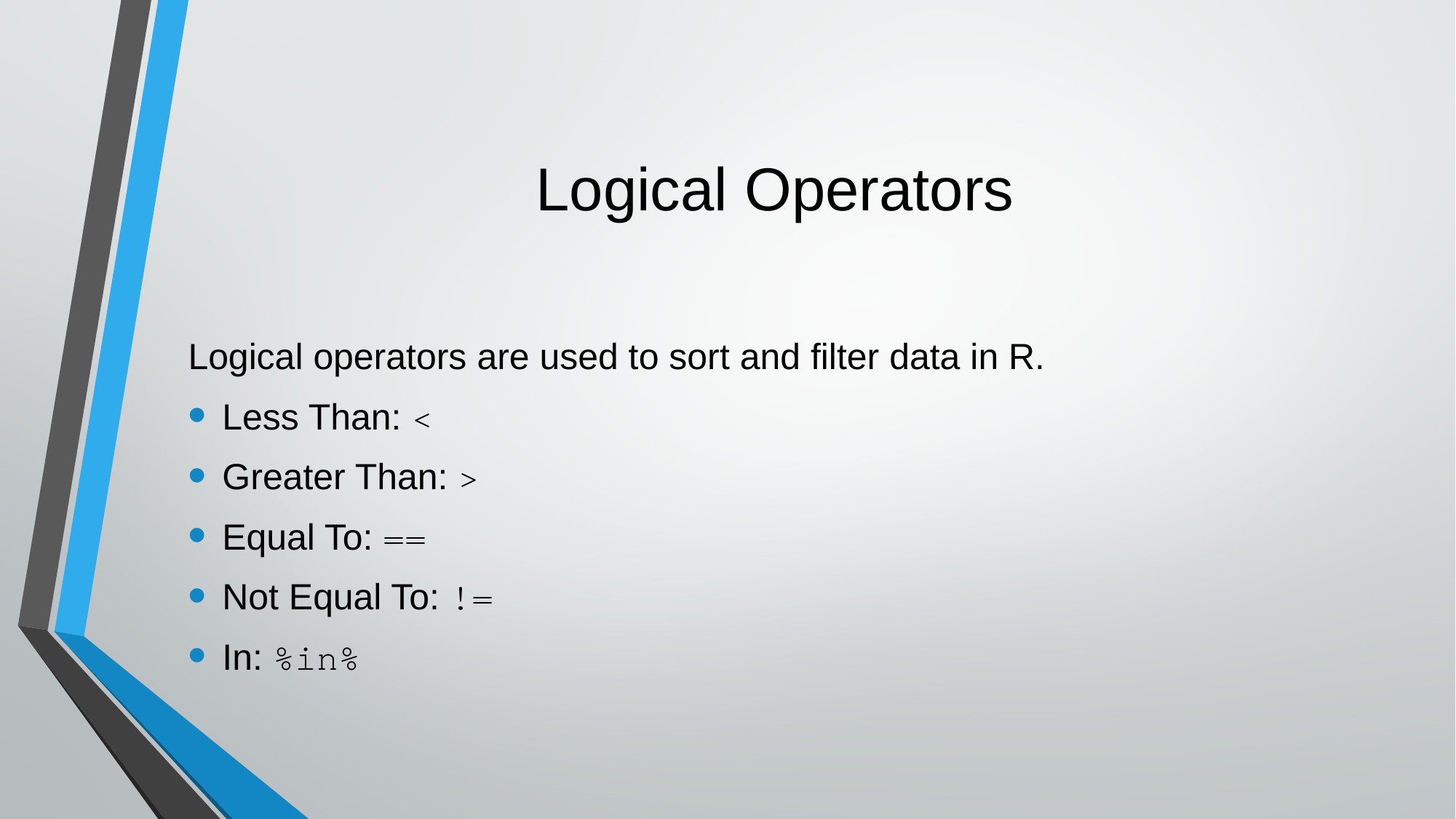

# Logical Operators
Logical operators are used to sort and filter data in R.
Less Than: <
Greater Than: >
Equal To: ==
Not Equal To: !=
In: %in%